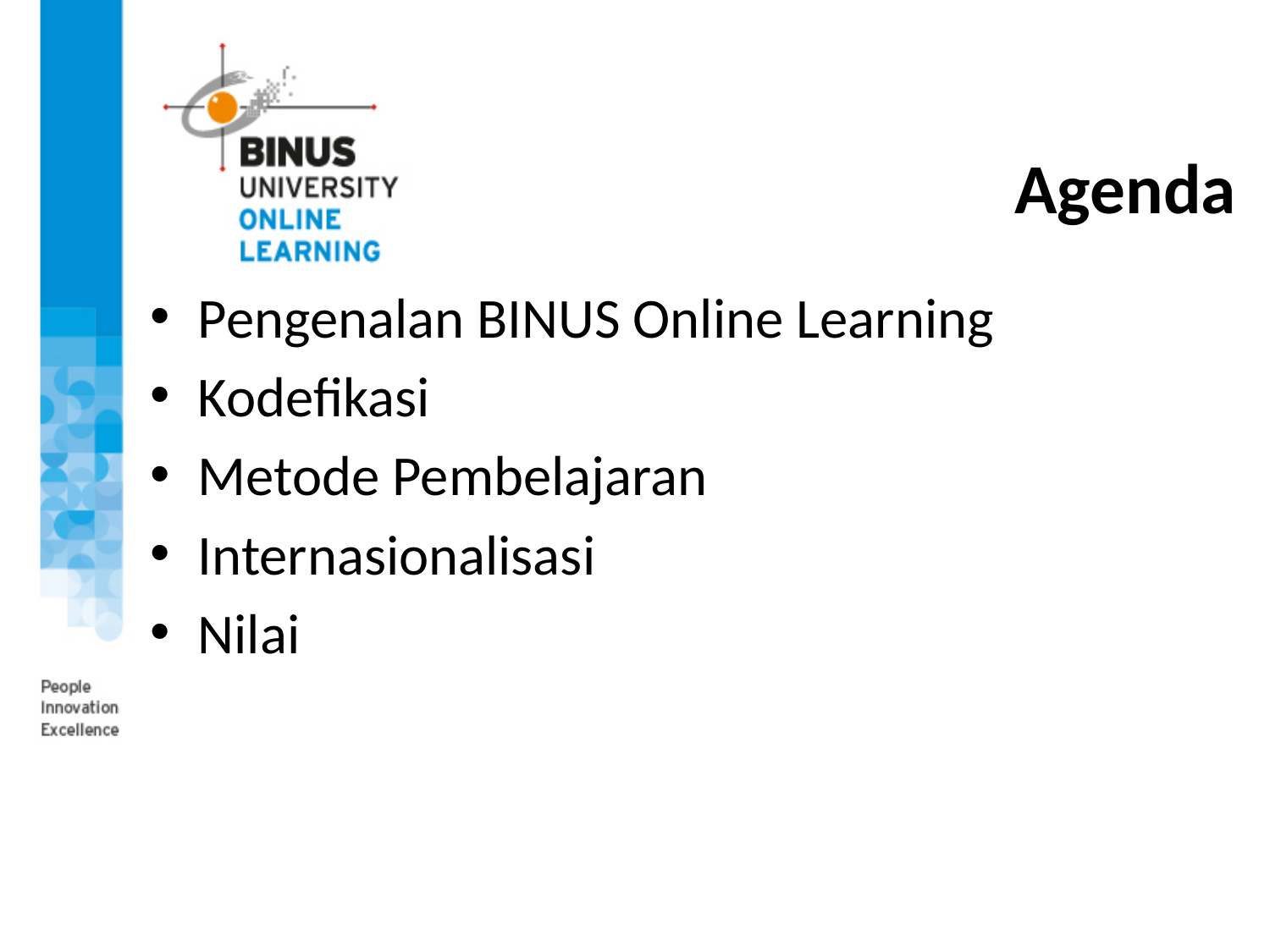

# Agenda
Pengenalan BINUS Online Learning
Kodefikasi
Metode Pembelajaran
Internasionalisasi
Nilai